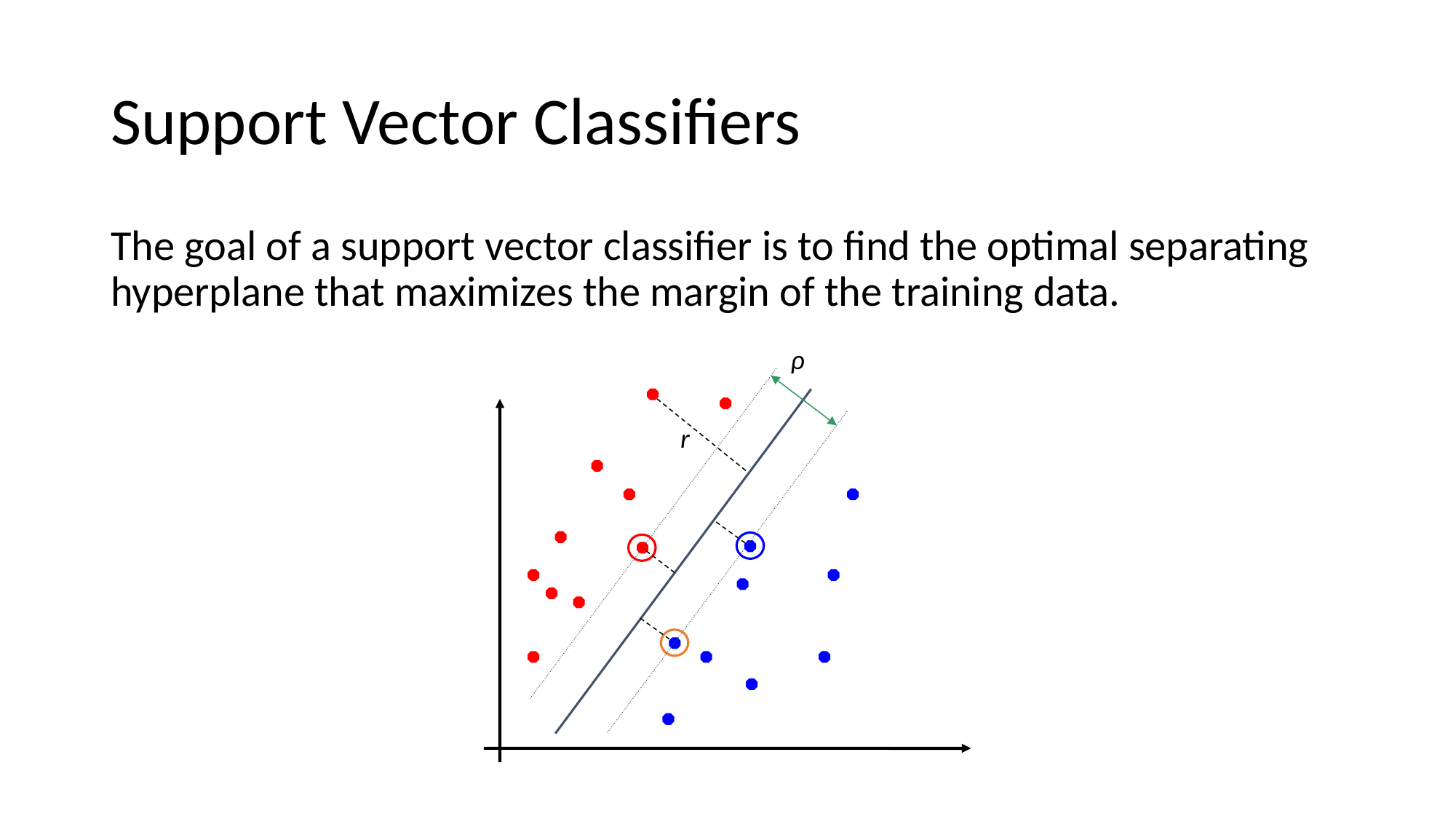

# Support Vector Classifiers
The goal of a support vector classifier is to find the optimal separating hyperplane that maximizes the margin of the training data.
ρ

r